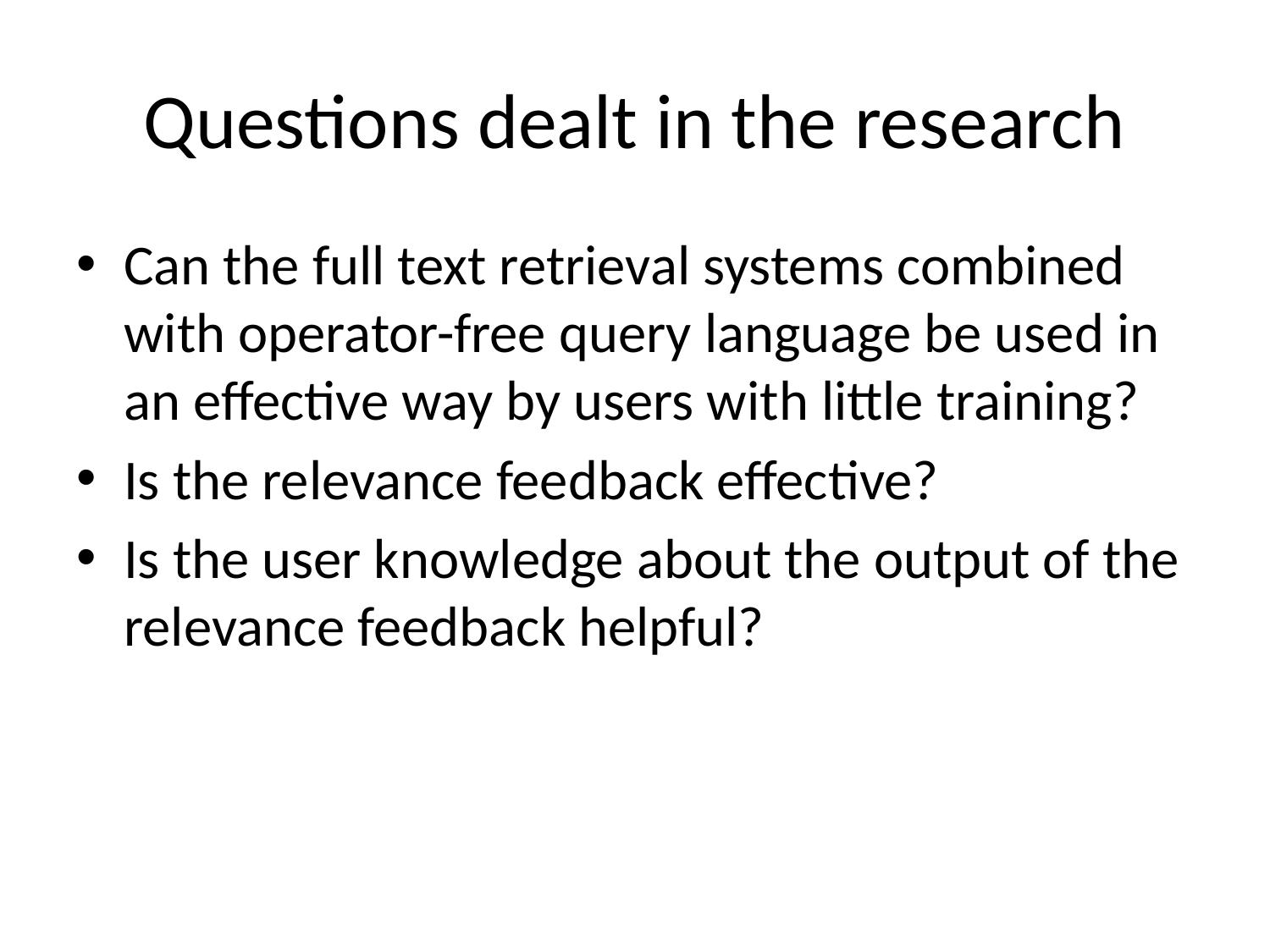

# Questions dealt in the research
Can the full text retrieval systems combined with operator-free query language be used in an effective way by users with little training?
Is the relevance feedback effective?
Is the user knowledge about the output of the relevance feedback helpful?